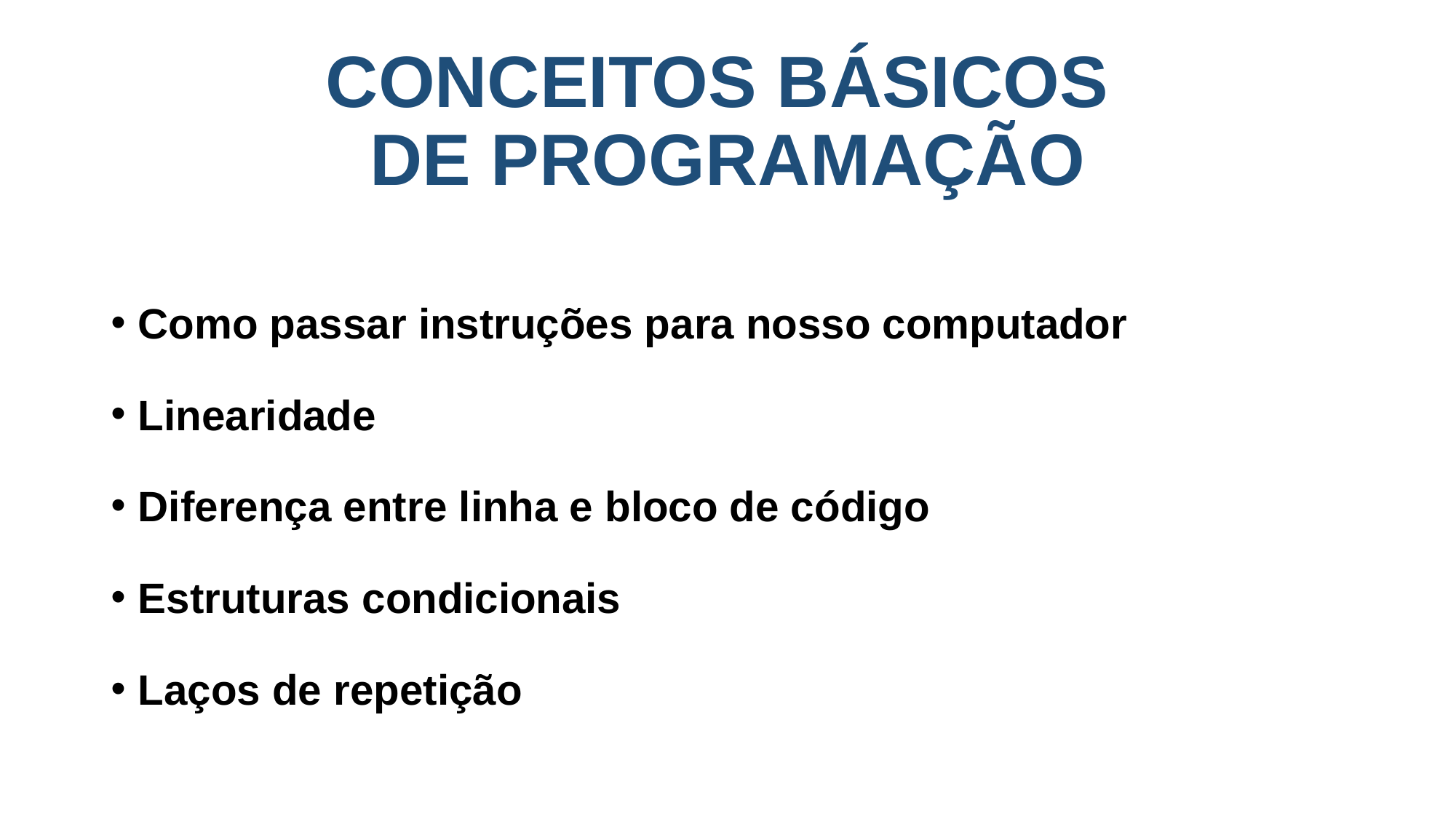

# CONCEITOS BÁSICOS DE PROGRAMAÇÃO
Como passar instruções para nosso computador
Linearidade
Diferença entre linha e bloco de código
Estruturas condicionais
Laços de repetição